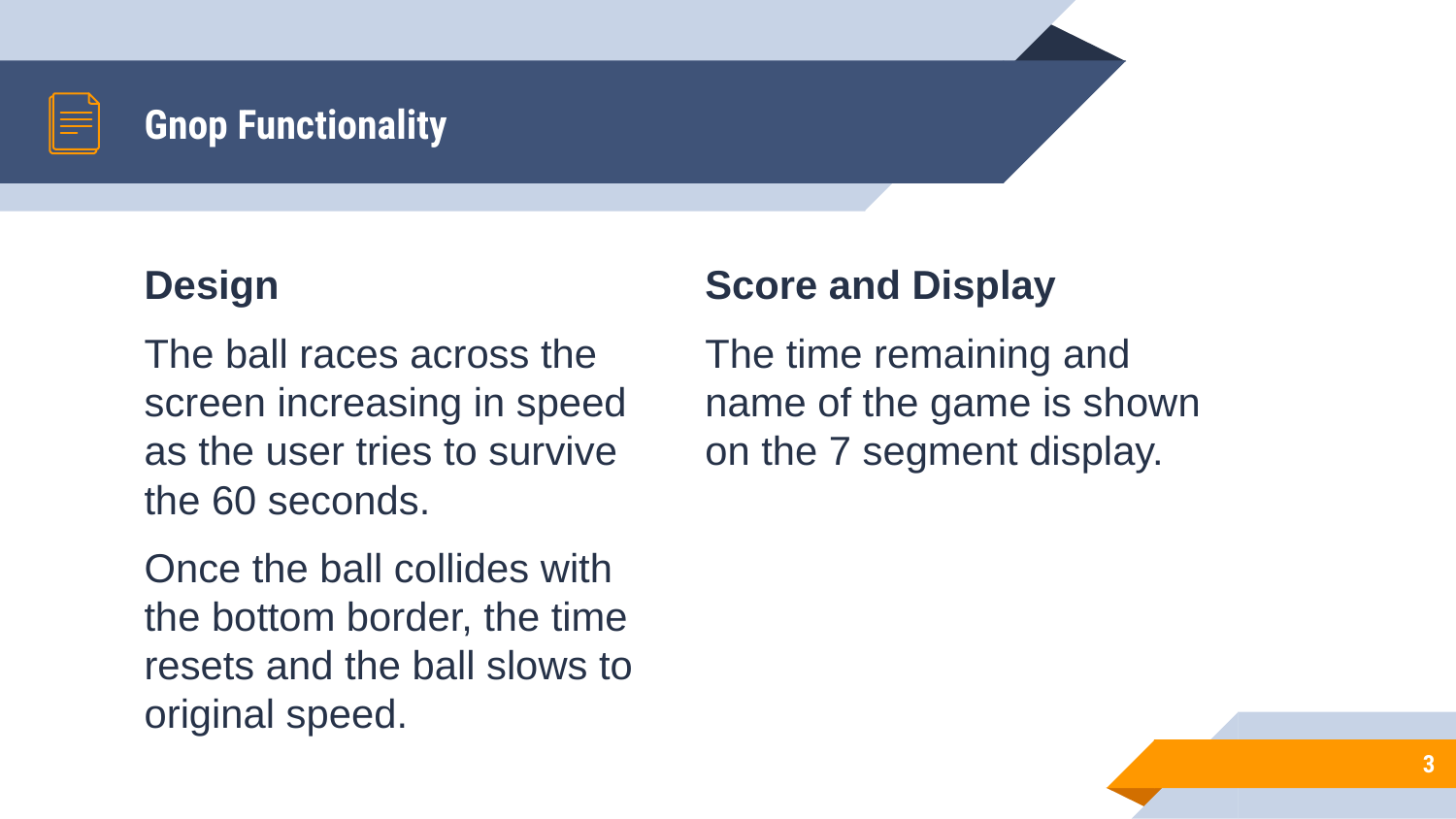

# Gnop Functionality

Score and Display
The time remaining and name of the game is shown on the 7 segment display.

Design
The ball races across the screen increasing in speed as the user tries to survive the 60 seconds.
Once the ball collides with the bottom border, the time resets and the ball slows to original speed.

3